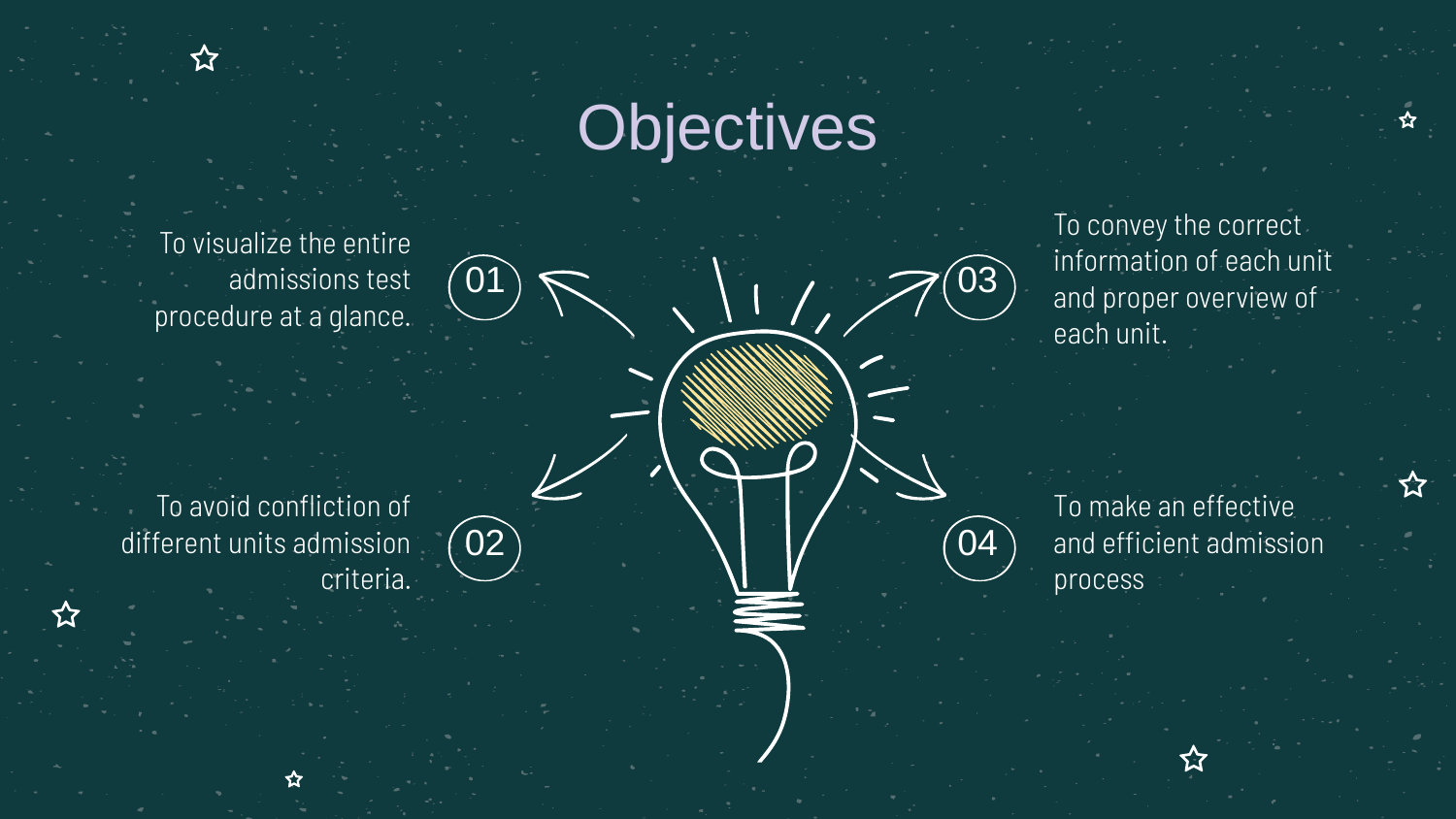

# Objectives
To visualize the entire admissions test procedure at a glance.
To convey the correct information of each unit and proper overview of each unit.
01
03

To avoid confliction of different units admission criteria.
To make an effective and efficient admission process
02
04